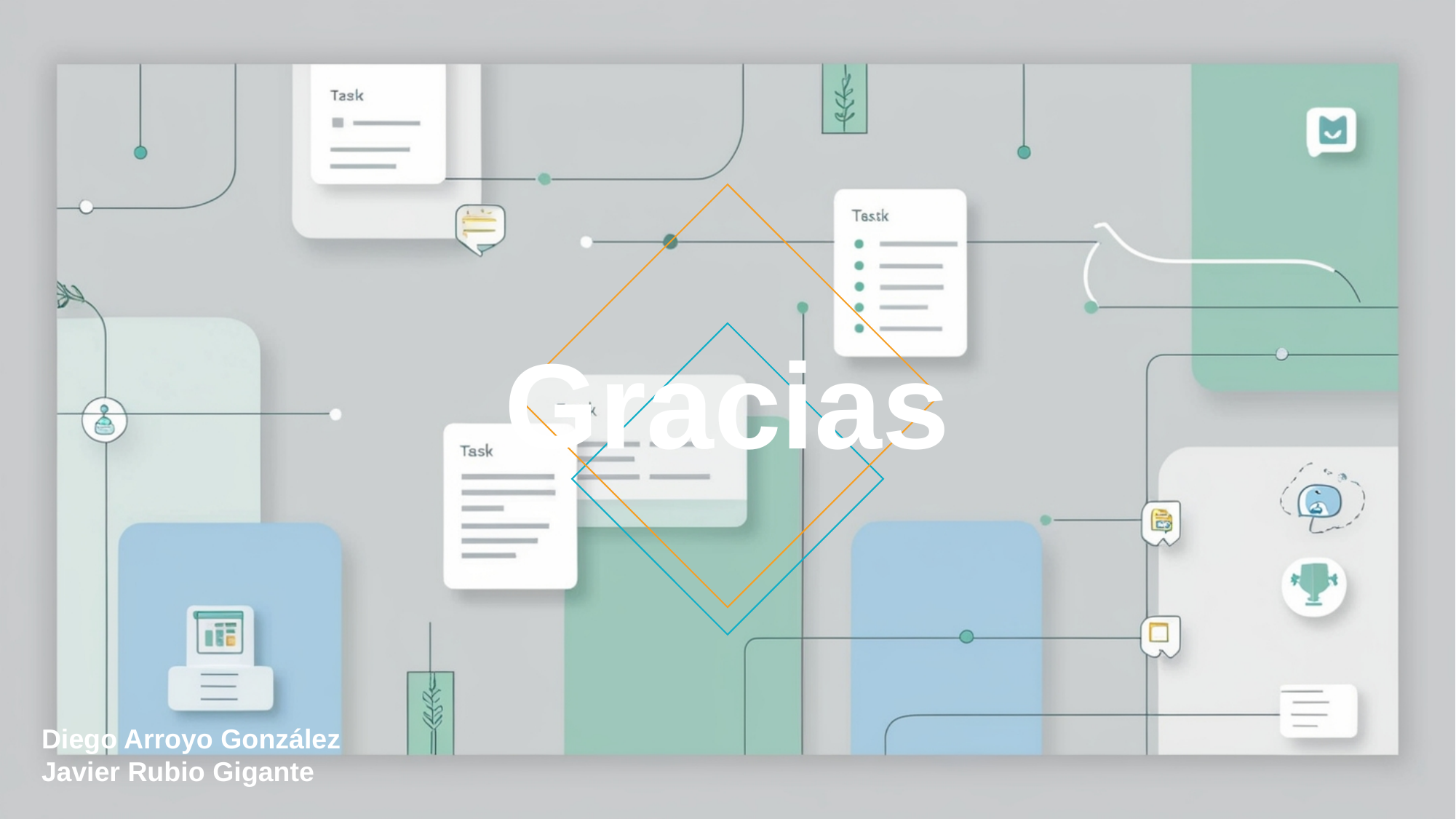

# Gracias
Diego Arroyo González
Javier Rubio Gigante